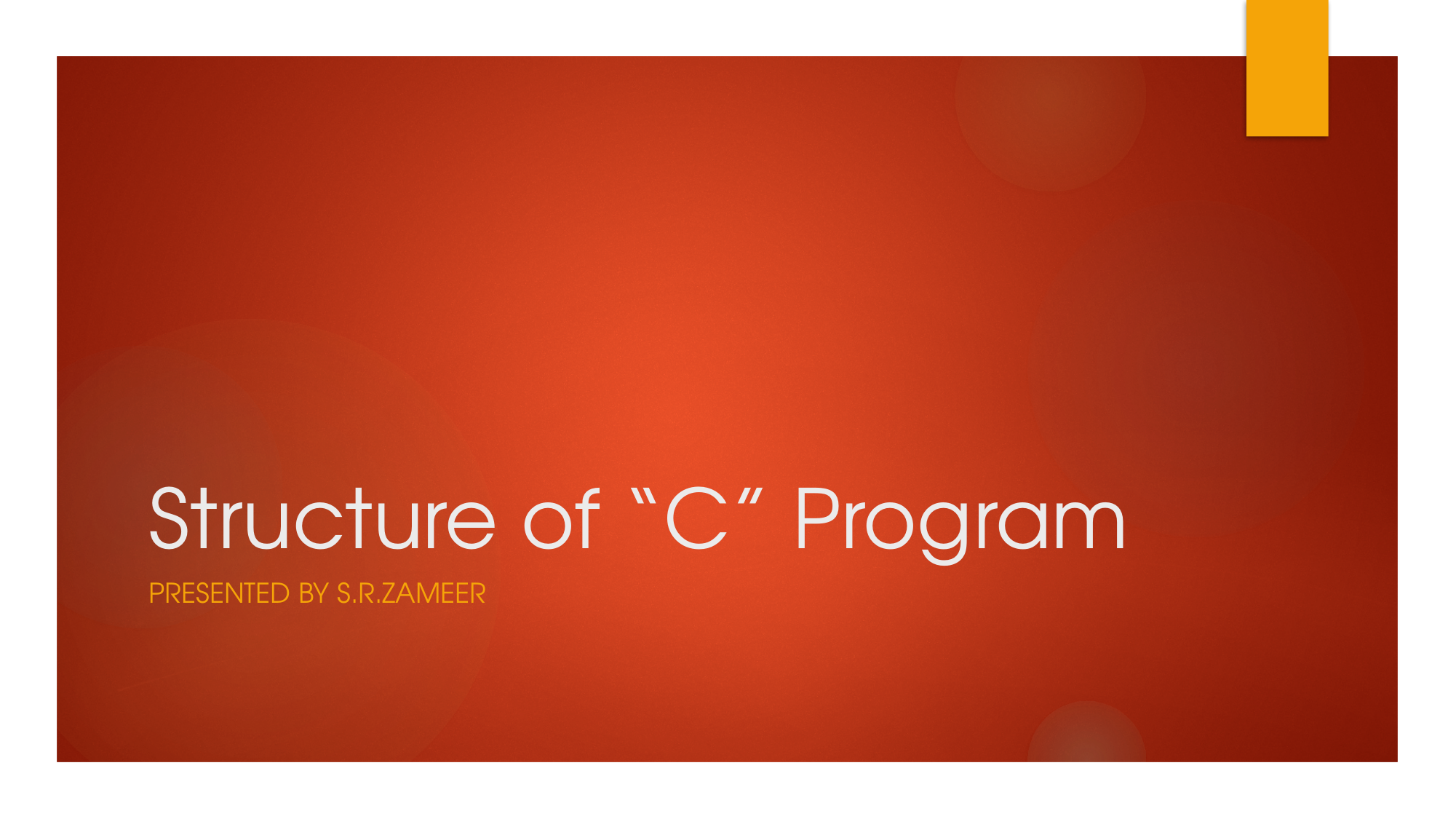

# Structure of “C” Program
Presented by S.R.Zameer